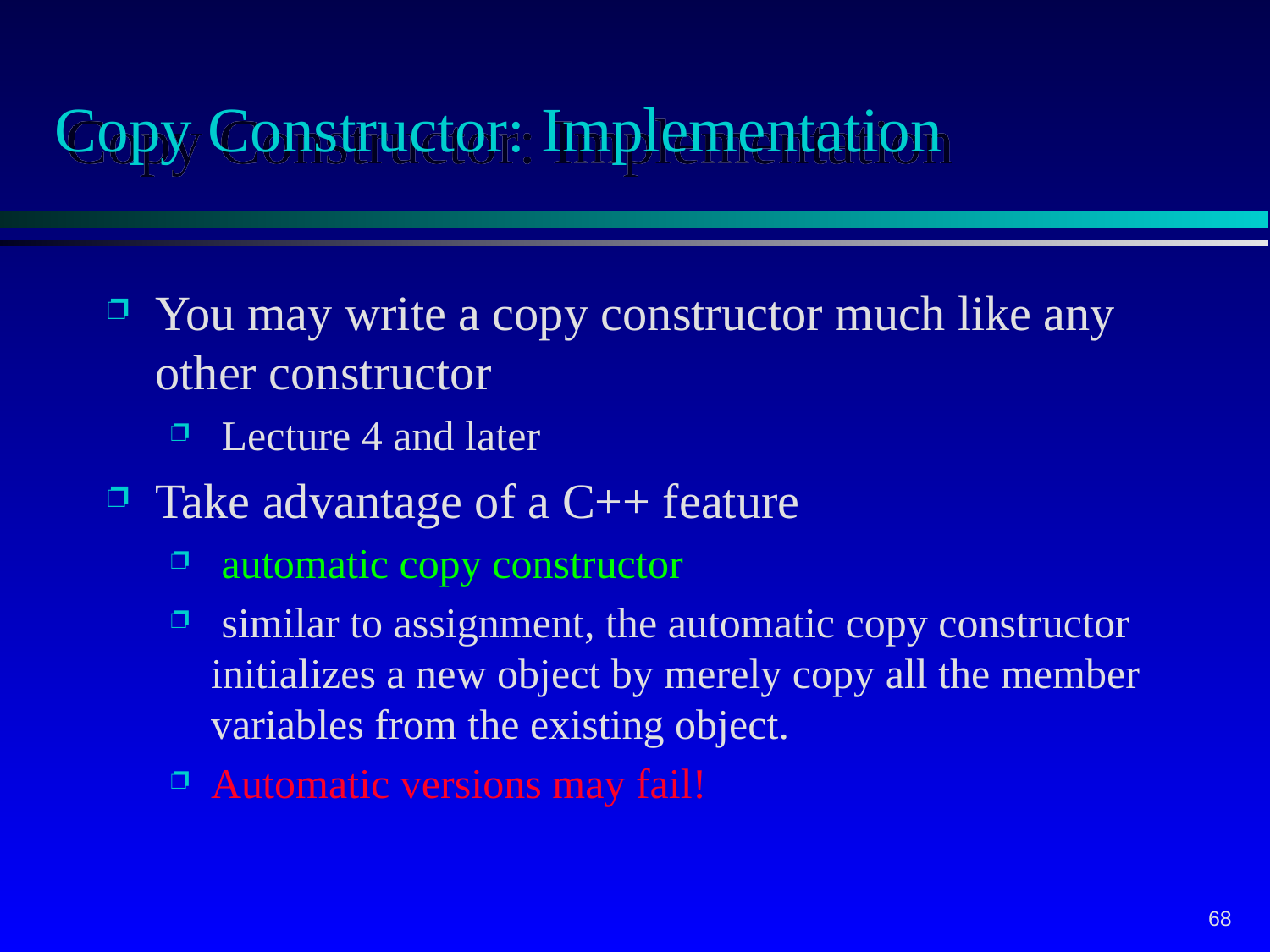

# Copy Constructor: Implementation
You may write a copy constructor much like any other constructor
 Lecture 4 and later
Take advantage of a C++ feature
 automatic copy constructor
 similar to assignment, the automatic copy constructor initializes a new object by merely copy all the member variables from the existing object.
Automatic versions may fail!